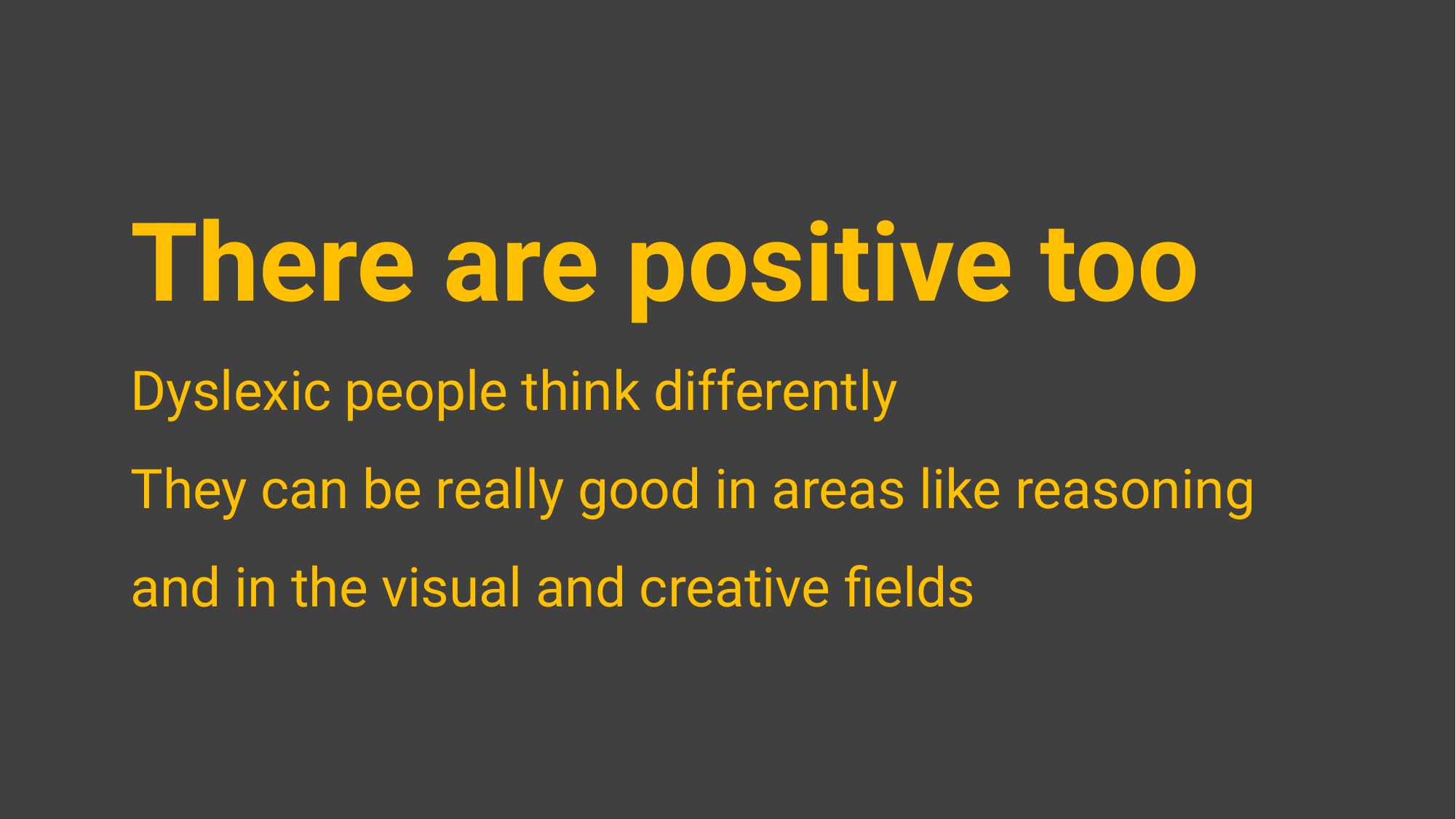

There are positive too
Dyslexic people think differently
They can be really good in areas like reasoning and in the visual and creative fields